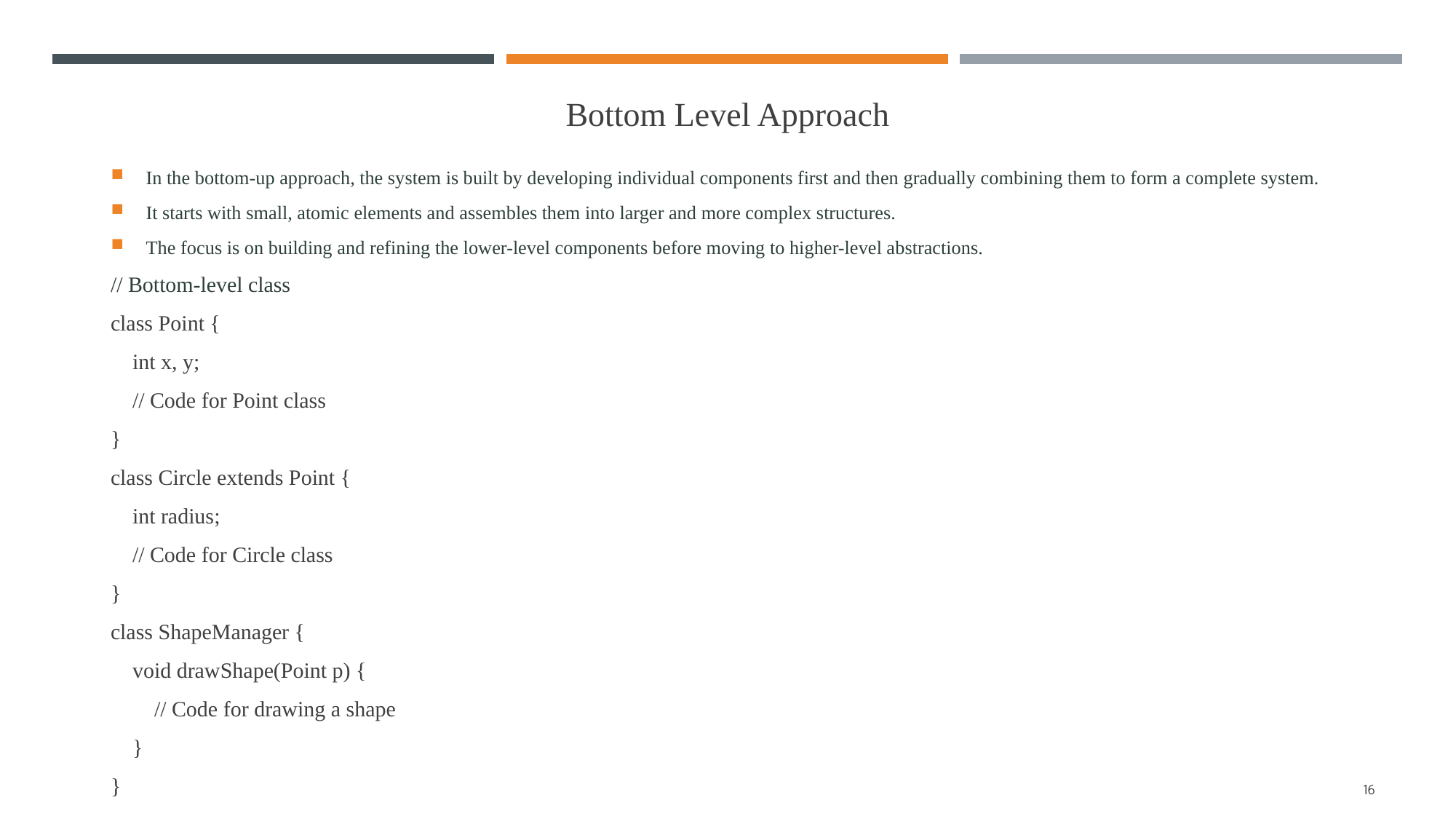

# Bottom Level Approach
In the bottom-up approach, the system is built by developing individual components first and then gradually combining them to form a complete system.
It starts with small, atomic elements and assembles them into larger and more complex structures.
The focus is on building and refining the lower-level components before moving to higher-level abstractions.
// Bottom-level class
class Point {
    int x, y;
    // Code for Point class
}
class Circle extends Point {
    int radius;
    // Code for Circle class
}
class ShapeManager {
    void drawShape(Point p) {
        // Code for drawing a shape
    }
}

16